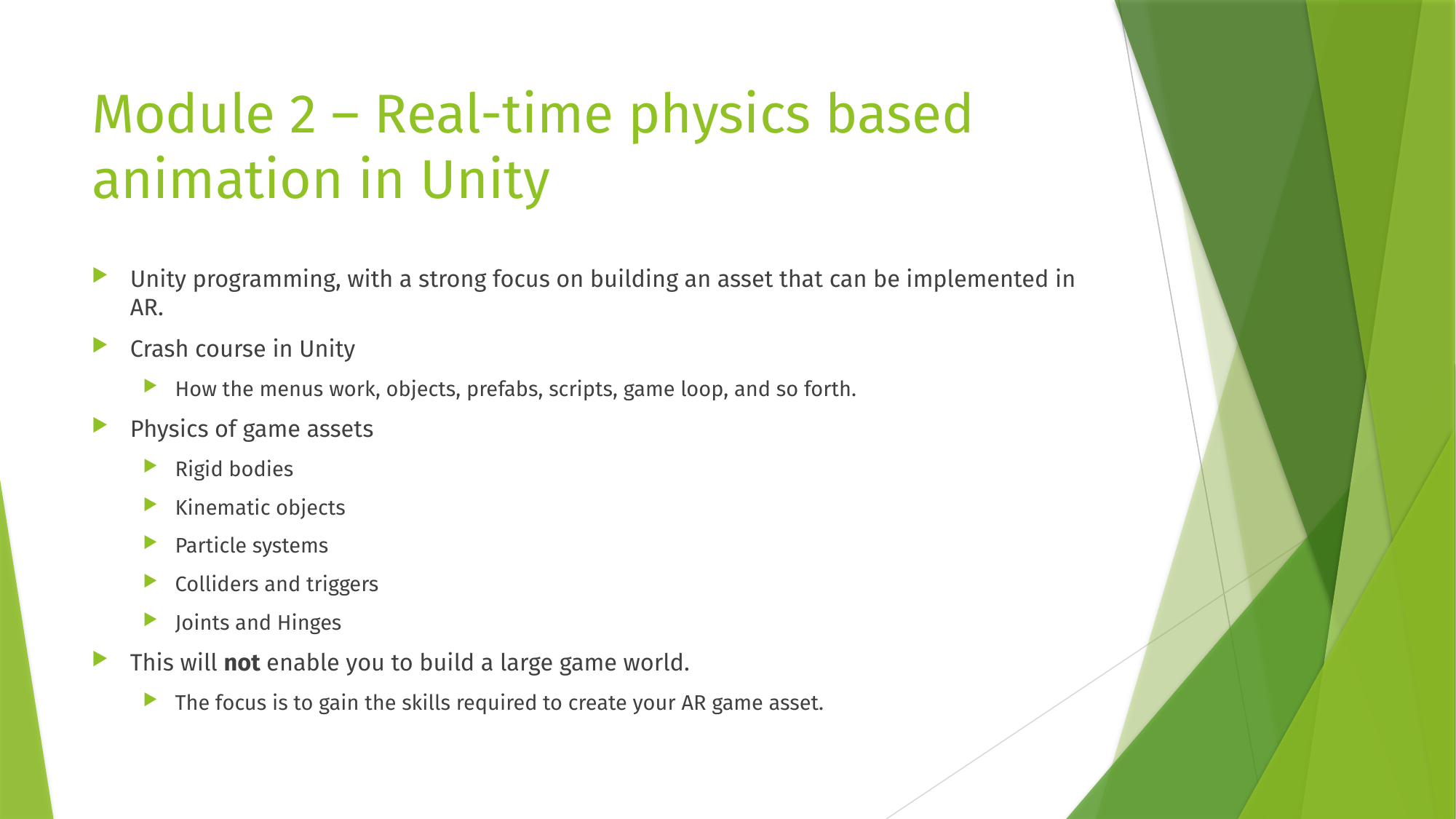

# Module 2 – Real-time physics based animation in Unity
Unity programming, with a strong focus on building an asset that can be implemented in AR.
Crash course in Unity
How the menus work, objects, prefabs, scripts, game loop, and so forth.
Physics of game assets
Rigid bodies
Kinematic objects
Particle systems
Colliders and triggers
Joints and Hinges
This will not enable you to build a large game world.
The focus is to gain the skills required to create your AR game asset.